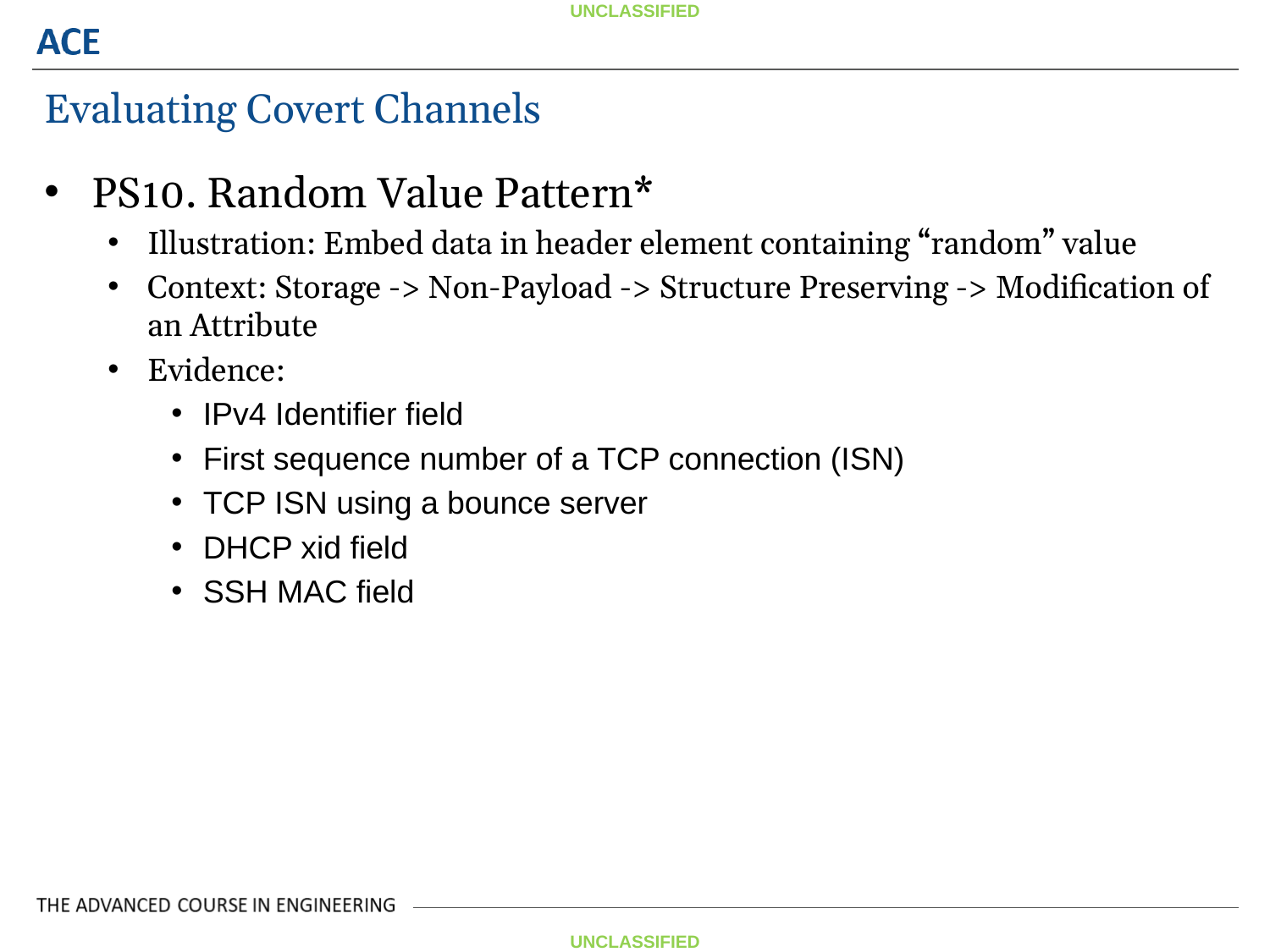

Evaluating Covert Channels
PS10. Random Value Pattern*
Illustration: Embed data in header element containing “random” value
Context: Storage -> Non-Payload -> Structure Preserving -> Modification of an Attribute
Evidence:
IPv4 Identifier field
First sequence number of a TCP connection (ISN)
TCP ISN using a bounce server
DHCP xid field
SSH MAC field